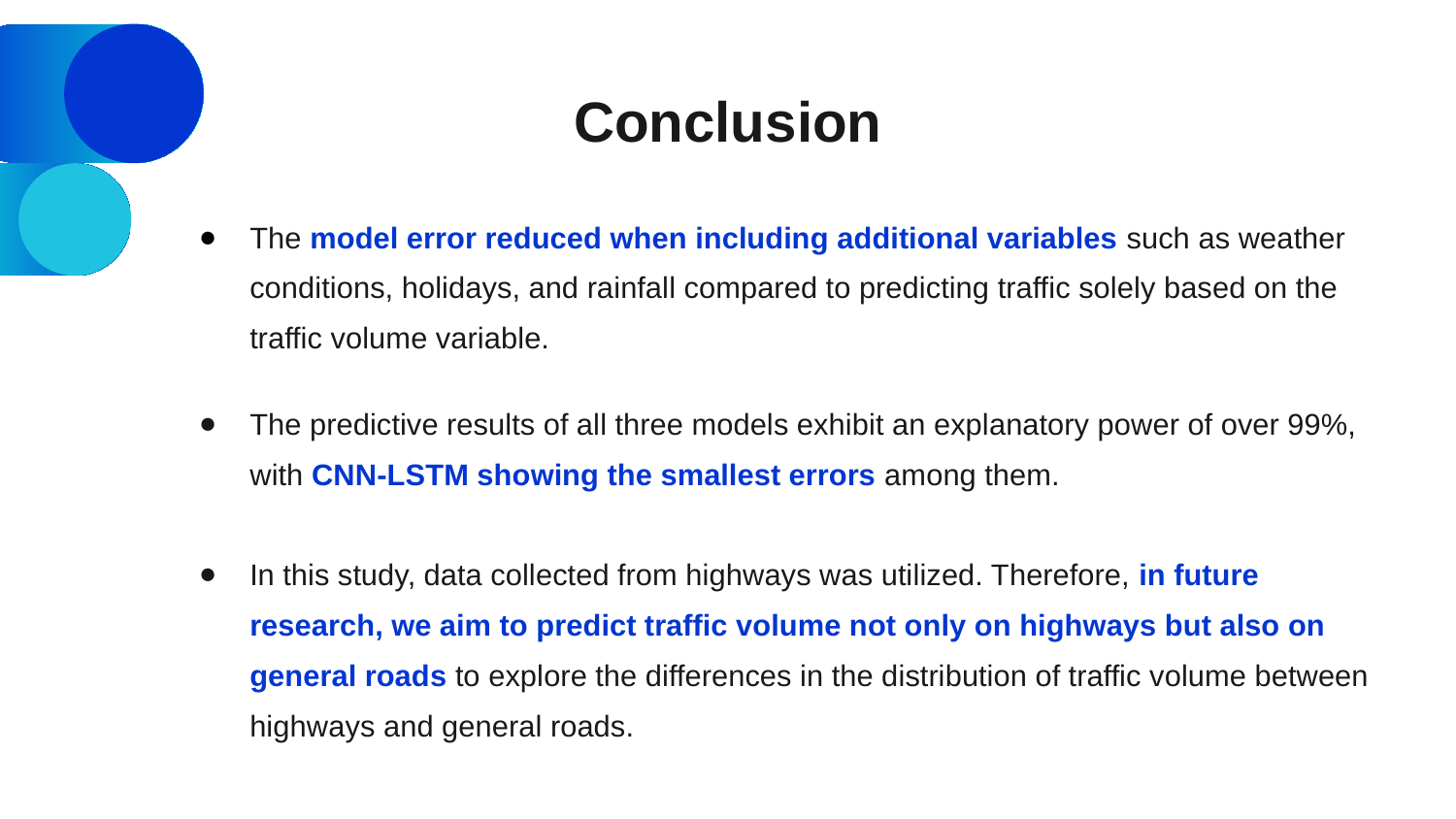

# Conclusion

The model error reduced when including additional variables such as weather conditions, holidays, and rainfall compared to predicting traffic solely based on the traffic volume variable.
The predictive results of all three models exhibit an explanatory power of over 99%, with CNN-LSTM showing the smallest errors among them.
In this study, data collected from highways was utilized. Therefore, in future research, we aim to predict traffic volume not only on highways but also on general roads to explore the differences in the distribution of traffic volume between highways and general roads.
15